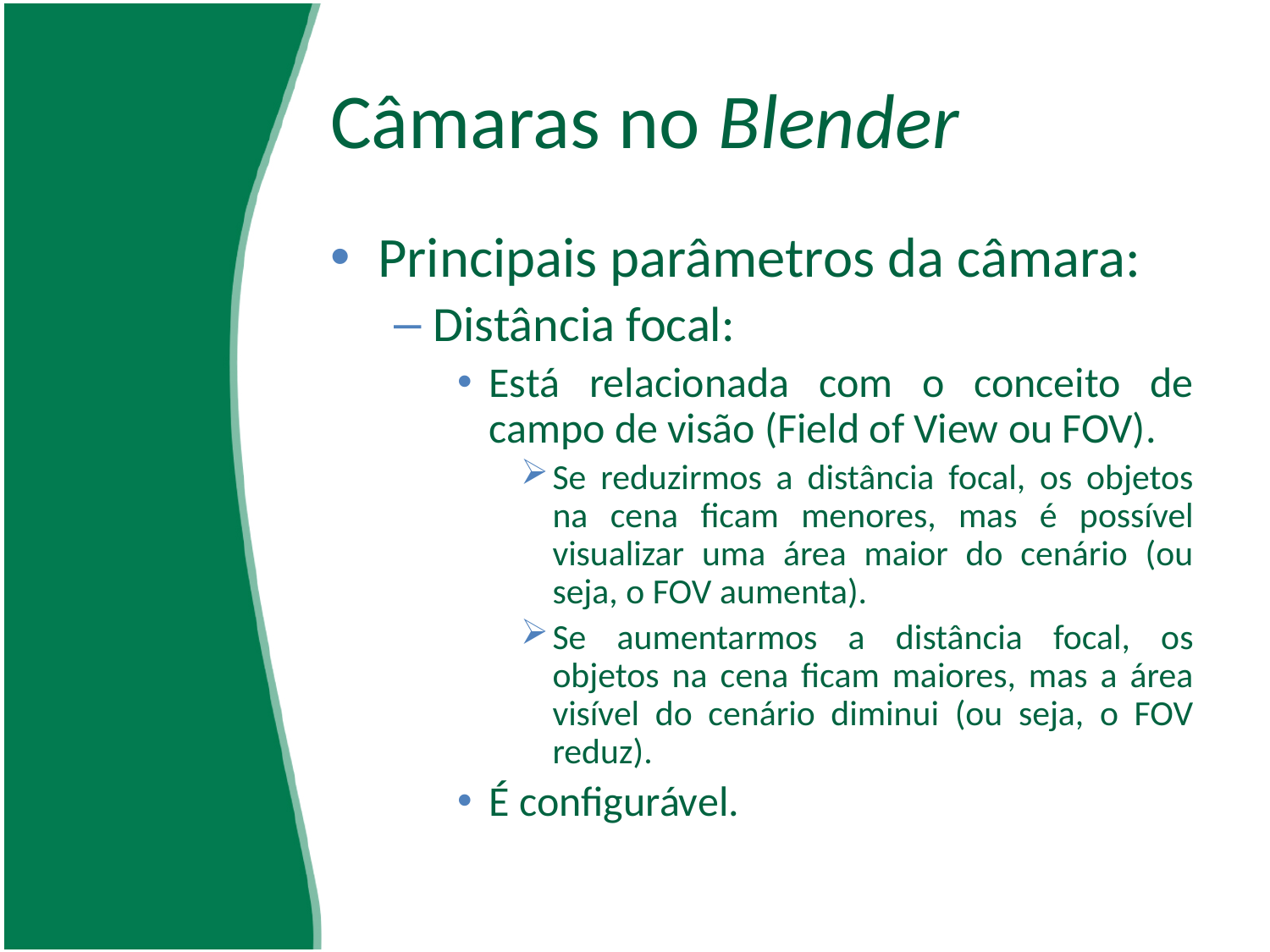

# Câmaras no Blender
Principais parâmetros da câmara:
Distância focal:
Está relacionada com o conceito de campo de visão (Field of View ou FOV).
Se reduzirmos a distância focal, os objetos na cena ficam menores, mas é possível visualizar uma área maior do cenário (ou seja, o FOV aumenta).
Se aumentarmos a distância focal, os objetos na cena ficam maiores, mas a área visível do cenário diminui (ou seja, o FOV reduz).
É configurável.